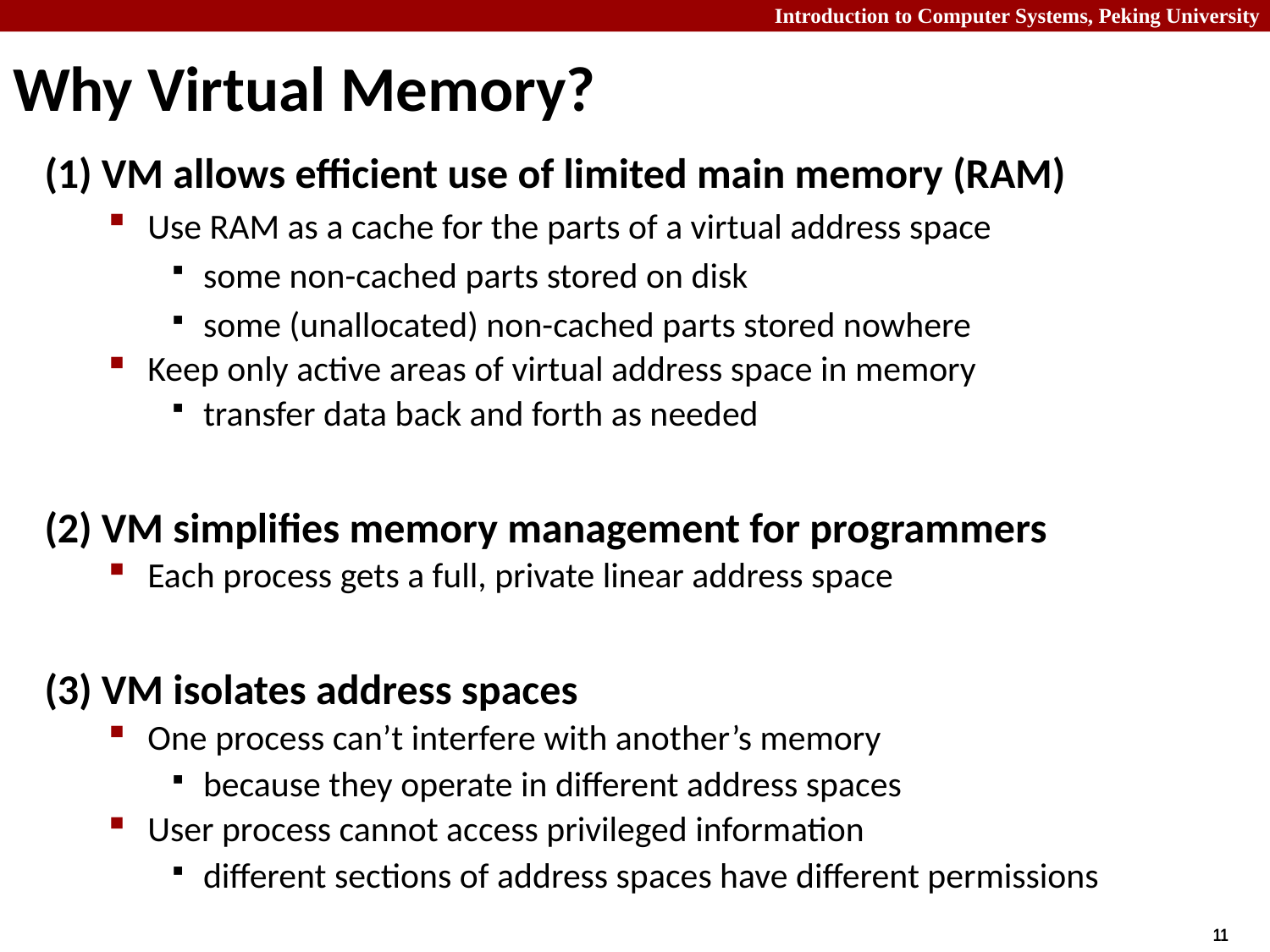

# Why Virtual Memory?
(1) VM allows efficient use of limited main memory (RAM)
Use RAM as a cache for the parts of a virtual address space
some non-cached parts stored on disk
some (unallocated) non-cached parts stored nowhere
Keep only active areas of virtual address space in memory
transfer data back and forth as needed

(2) VM simplifies memory management for programmers
Each process gets a full, private linear address space

(3) VM isolates address spaces
One process can’t interfere with another’s memory
because they operate in different address spaces
User process cannot access privileged information
different sections of address spaces have different permissions